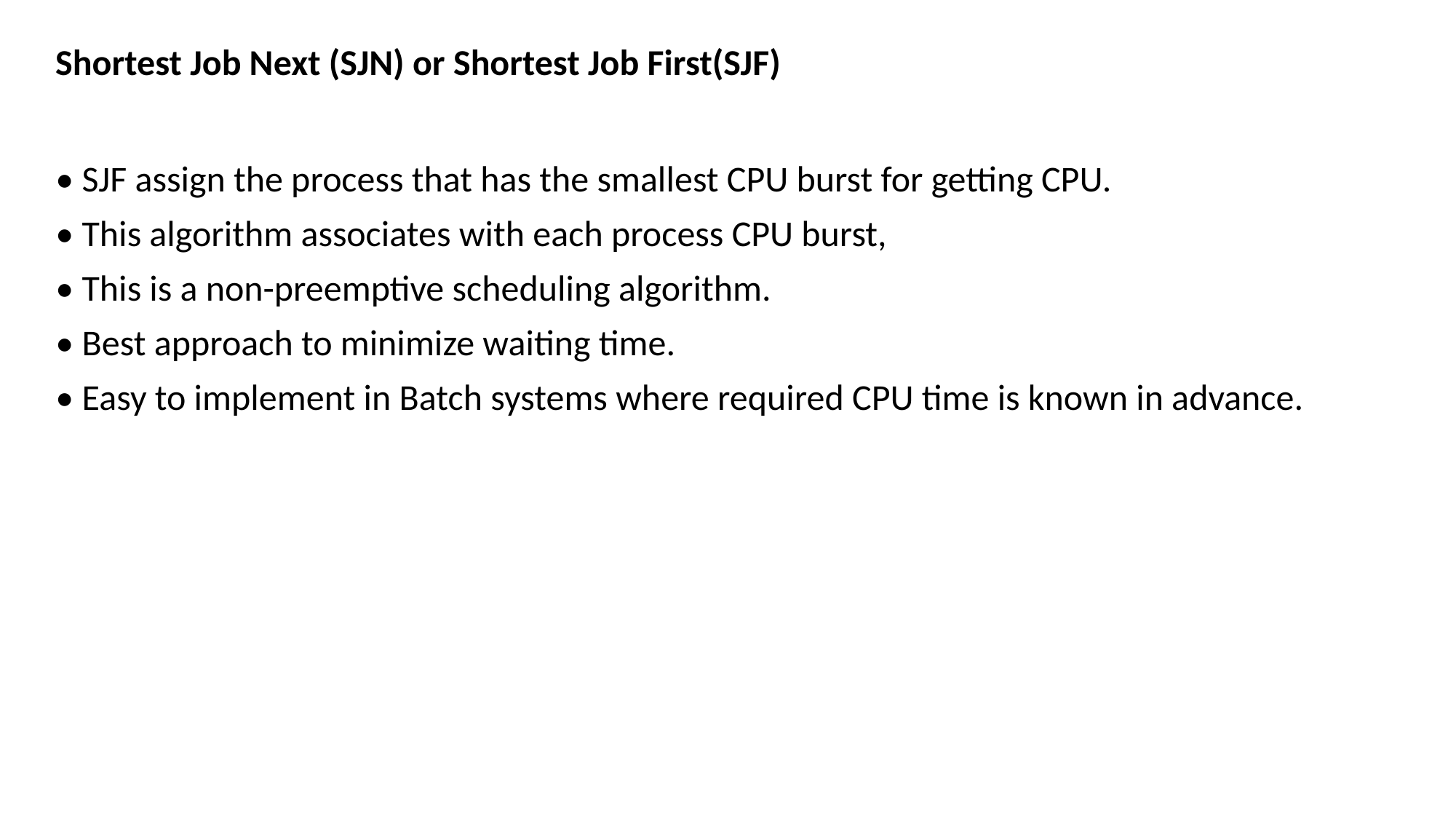

Shortest Job Next (SJN) or Shortest Job First(SJF)
• SJF assign the process that has the smallest CPU burst for getting CPU.
• This algorithm associates with each process CPU burst,
• This is a non-preemptive scheduling algorithm.
• Best approach to minimize waiting time.
• Easy to implement in Batch systems where required CPU time is known in advance.